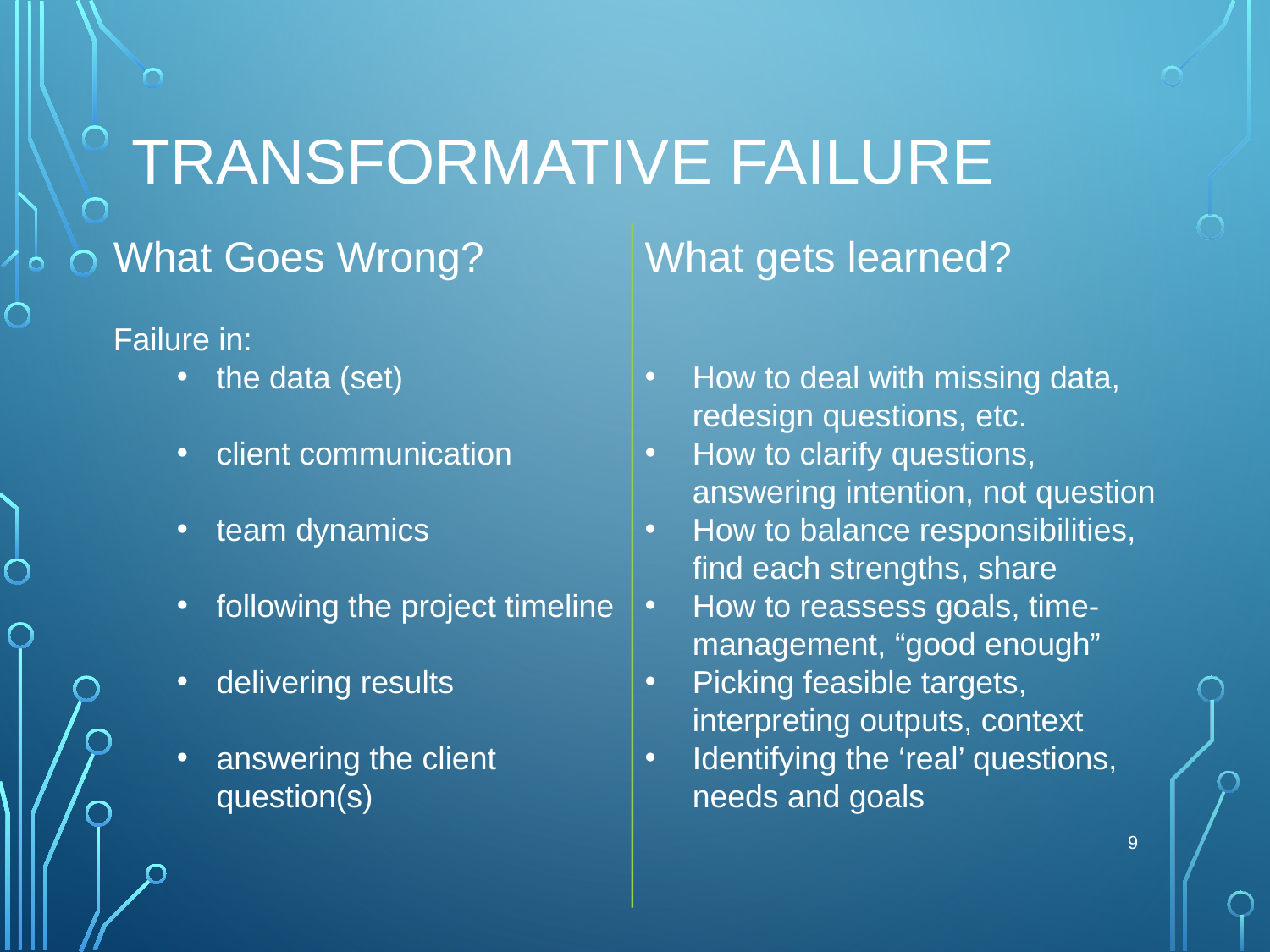

Transformative Failure
What Goes Wrong?

Failure in:
the data (set)

client communication

team dynamics

following the project timeline

delivering results

answering the client question(s)

What gets learned?

How to deal with missing data, redesign questions, etc.
How to clarify questions, answering intention, not question
How to balance responsibilities, find each strengths, share
How to reassess goals, time-management, “good enough”
Picking feasible targets, interpreting outputs, context
Identifying the ‘real’ questions, needs and goals
9